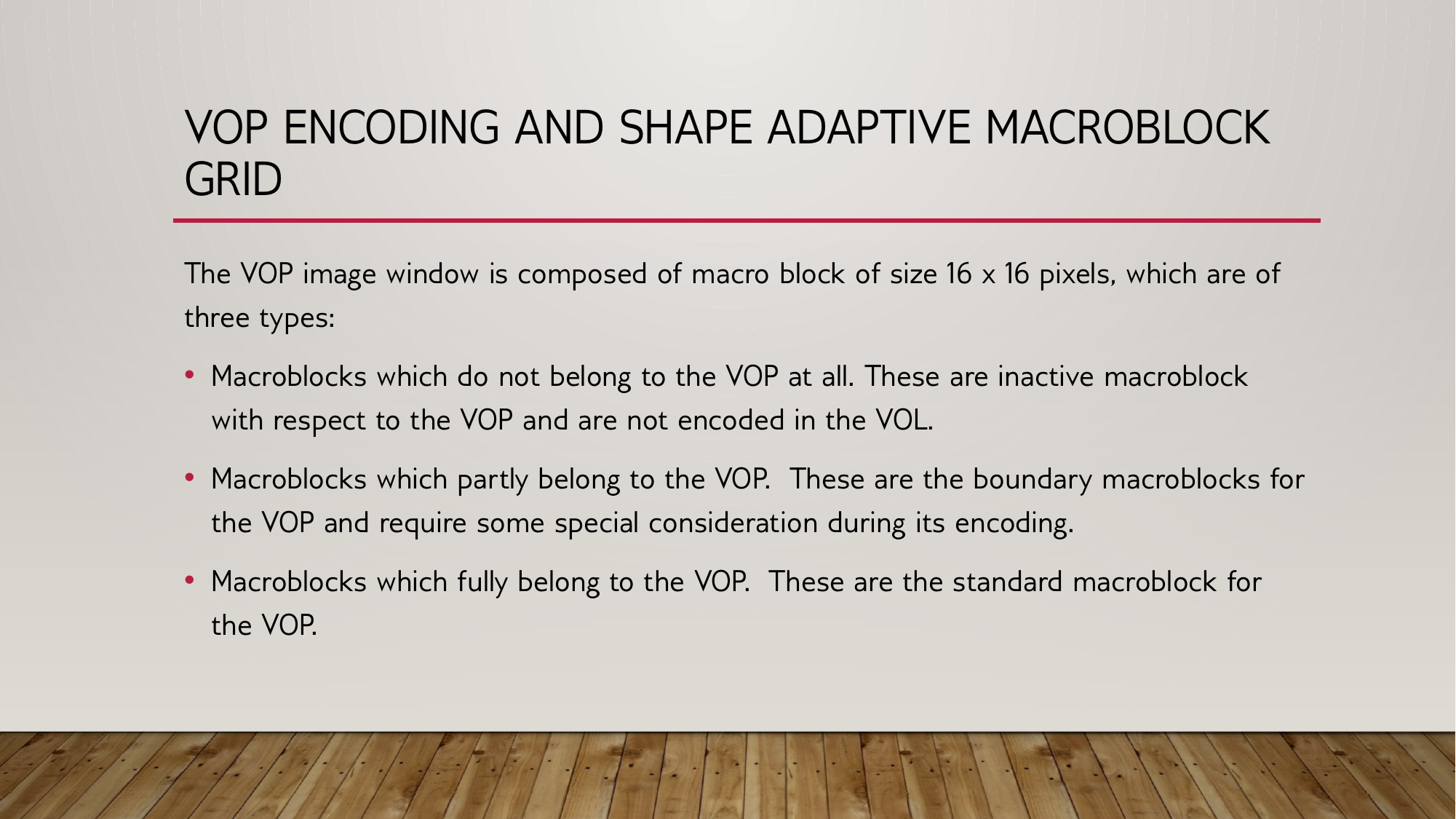

# Vop encoding and shape adaptive macroblock grid
The VOP image window is composed of macro block of size 16 x 16 pixels, which are of three types:
Macroblocks which do not belong to the VOP at all. These are inactive macroblock with respect to the VOP and are not encoded in the VOL.
Macroblocks which partly belong to the VOP.  These are the boundary macroblocks for the VOP and require some special consideration during its encoding.
Macroblocks which fully belong to the VOP.  These are the standard macroblock for the VOP.